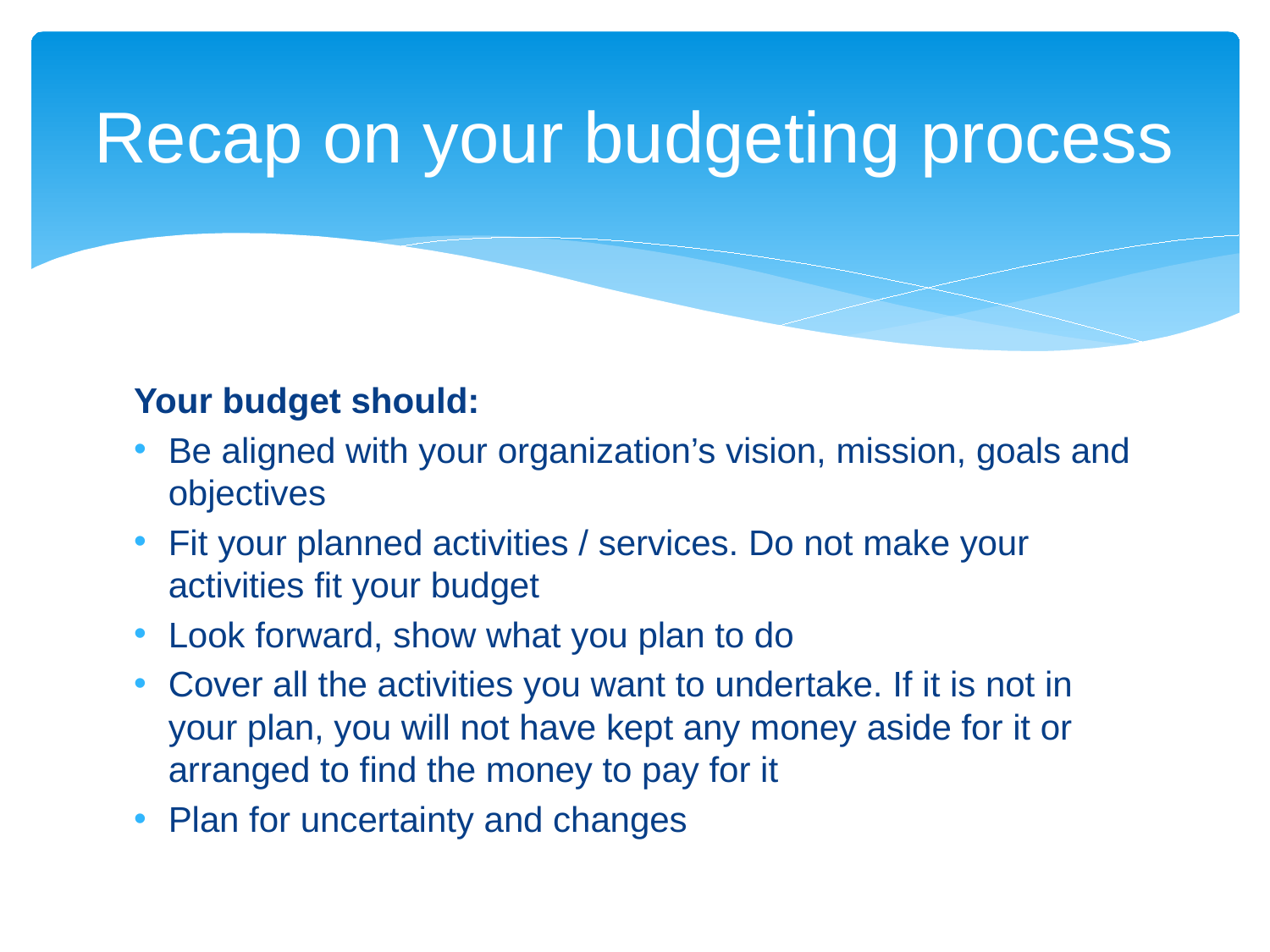

# Recap on your budgeting process
Your budget should:
Be aligned with your organization’s vision, mission, goals and objectives
Fit your planned activities / services. Do not make your activities fit your budget
Look forward, show what you plan to do
Cover all the activities you want to undertake. If it is not in your plan, you will not have kept any money aside for it or arranged to find the money to pay for it
Plan for uncertainty and changes